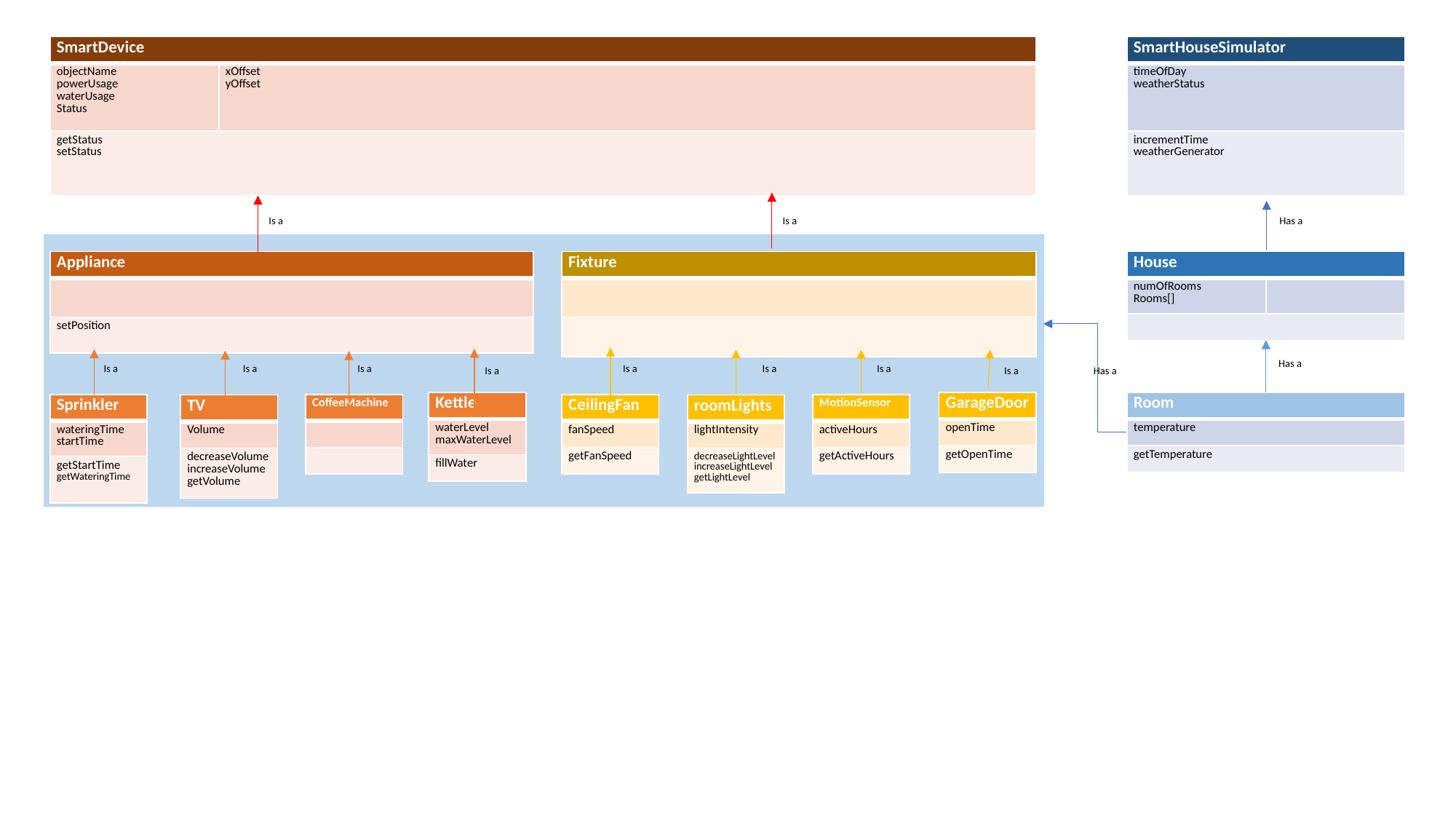

| SmartDevice |  |
| --- | --- |
| objectName powerUsage waterUsage Status | xOffset yOffset |
| getStatus setStatus |  |
| SmartHouseSimulator |
| --- |
| timeOfDay weatherStatus |
| incrementTime weatherGenerator |
Is a
Is a
Has a

| House |  |
| --- | --- |
| numOfRooms Rooms[] |  |
|  |  |
| Appliance |
| --- |
|  |
| setPosition |
| Fixture |
| --- |
|  |
|  |
Has a
Is a
Is a
Is a
Is a
Is a
Is a
Is a
Is a
Has a
| Kettle |
| --- |
| waterLevel maxWaterLevel |
| fillWater |
| GarageDoor |
| --- |
| openTime |
| getOpenTime |
| Room |
| --- |
| temperature |
| getTemperature |
| Sprinkler |
| --- |
| wateringTime startTime |
| getStartTime getWateringTime |
| CoffeeMachine |
| --- |
|  |
|  |
| CeilingFan |
| --- |
| fanSpeed |
| getFanSpeed |
| MotionSensor |
| --- |
| activeHours |
| getActiveHours |
| TV |
| --- |
| Volume |
| decreaseVolume increaseVolume getVolume |
| roomLights |
| --- |
| lightIntensity |
| decreaseLightLevel increaseLightLevel getLightLevel |